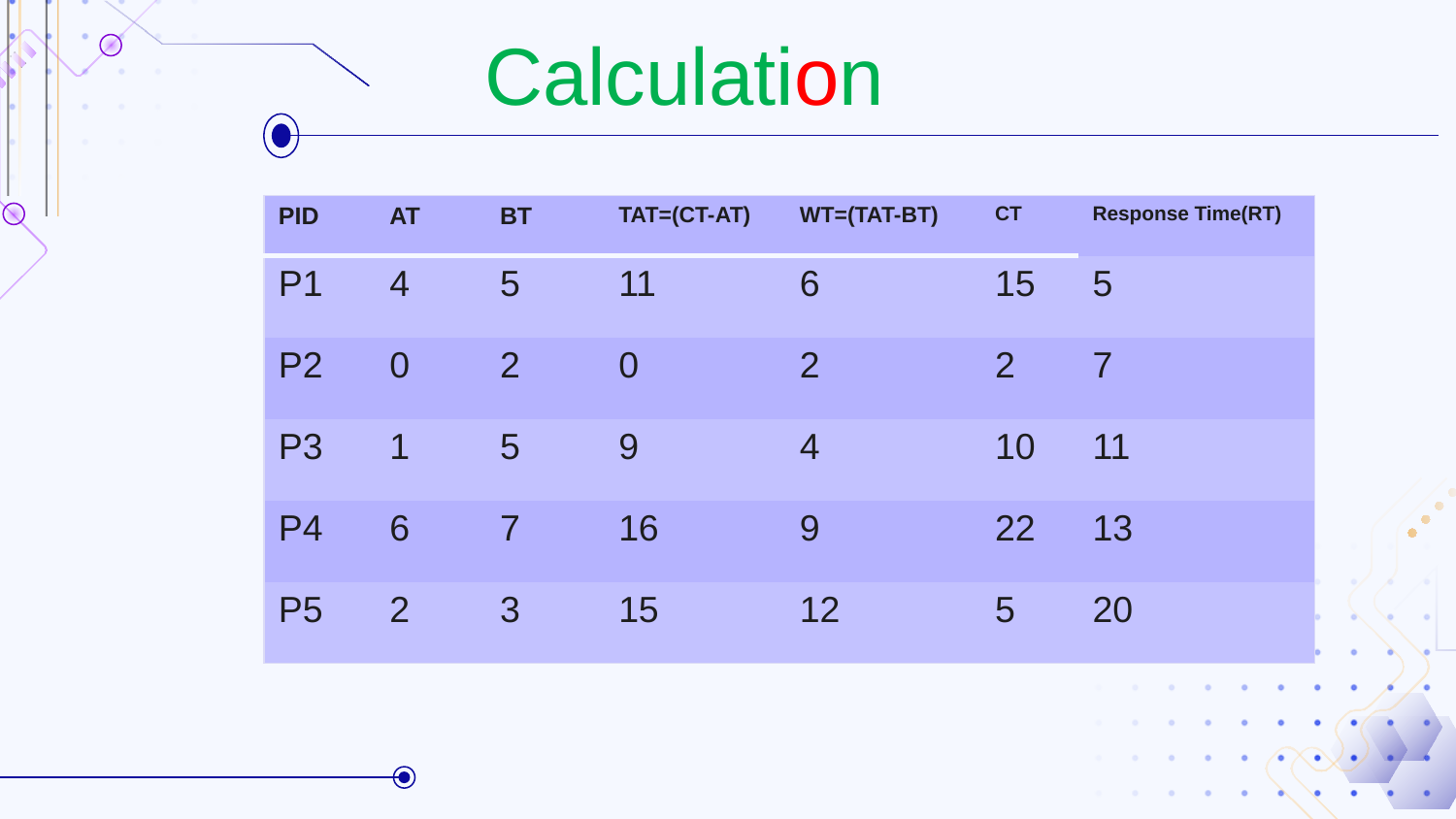

Calculation

| PID | AT | BT | TAT=(CT-AT) | WT=(TAT-BT) | CT | Response Time(RT) |
| --- | --- | --- | --- | --- | --- | --- |
| P1 | 4 | 5 | 11 | 6 | 15 | 5 |
| P2 | 0 | 2 | 0 | 2 | 2 | 7 |
| P3 | 1 | 5 | 9 | 4 | 10 | 11 |
| P4 | 6 | 7 | 16 | 9 | 22 | 13 |
| P5 | 2 | 3 | 15 | 12 | 5 | 20 |